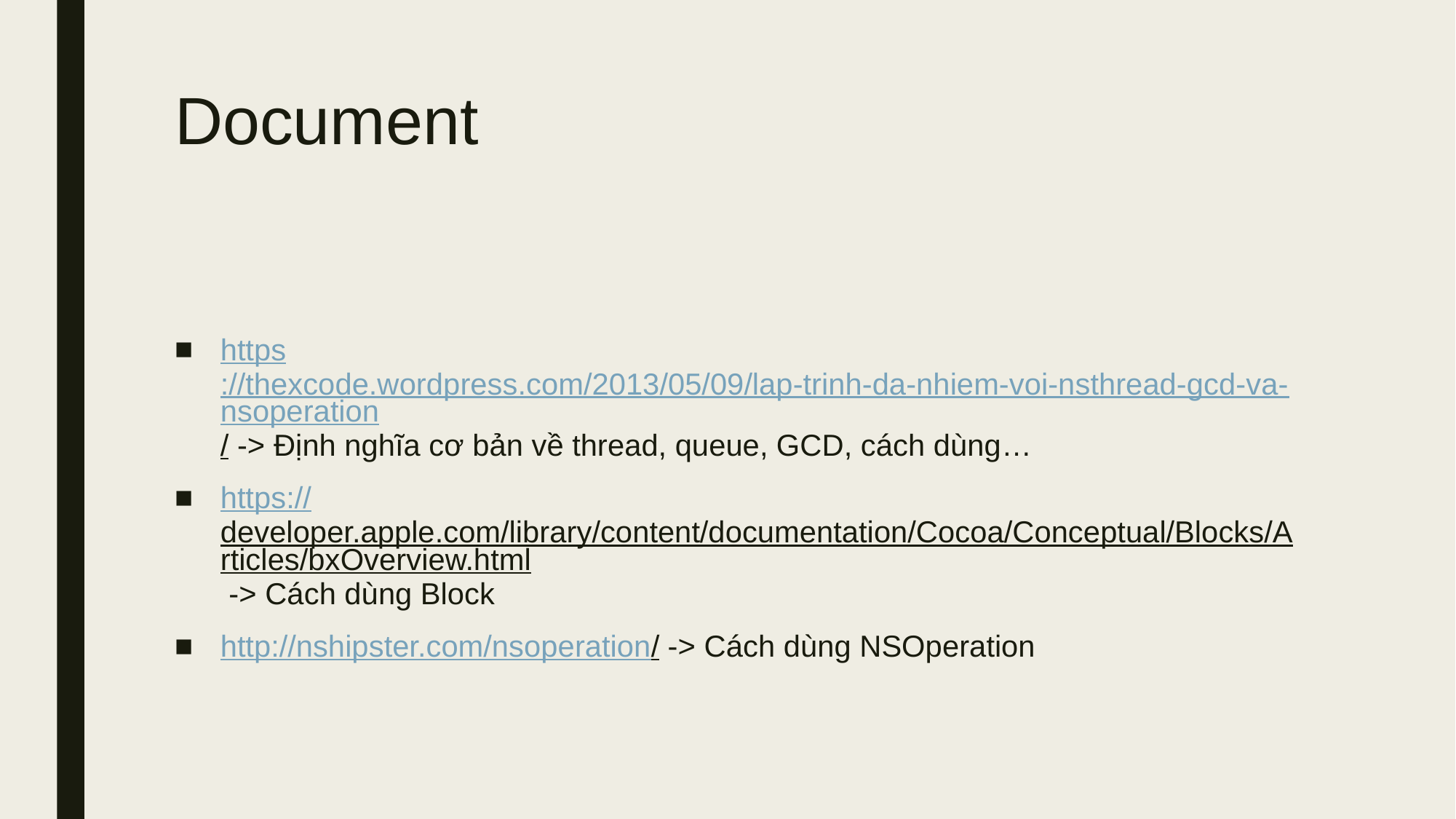

# Document

https://thexcode.wordpress.com/2013/05/09/lap-trinh-da-nhiem-voi-nsthread-gcd-va-nsoperation/ -> Định nghĩa cơ bản về thread, queue, GCD, cách dùng…
https://developer.apple.com/library/content/documentation/Cocoa/Conceptual/Blocks/Articles/bxOverview.html -> Cách dùng Block
http://nshipster.com/nsoperation/ -> Cách dùng NSOperation